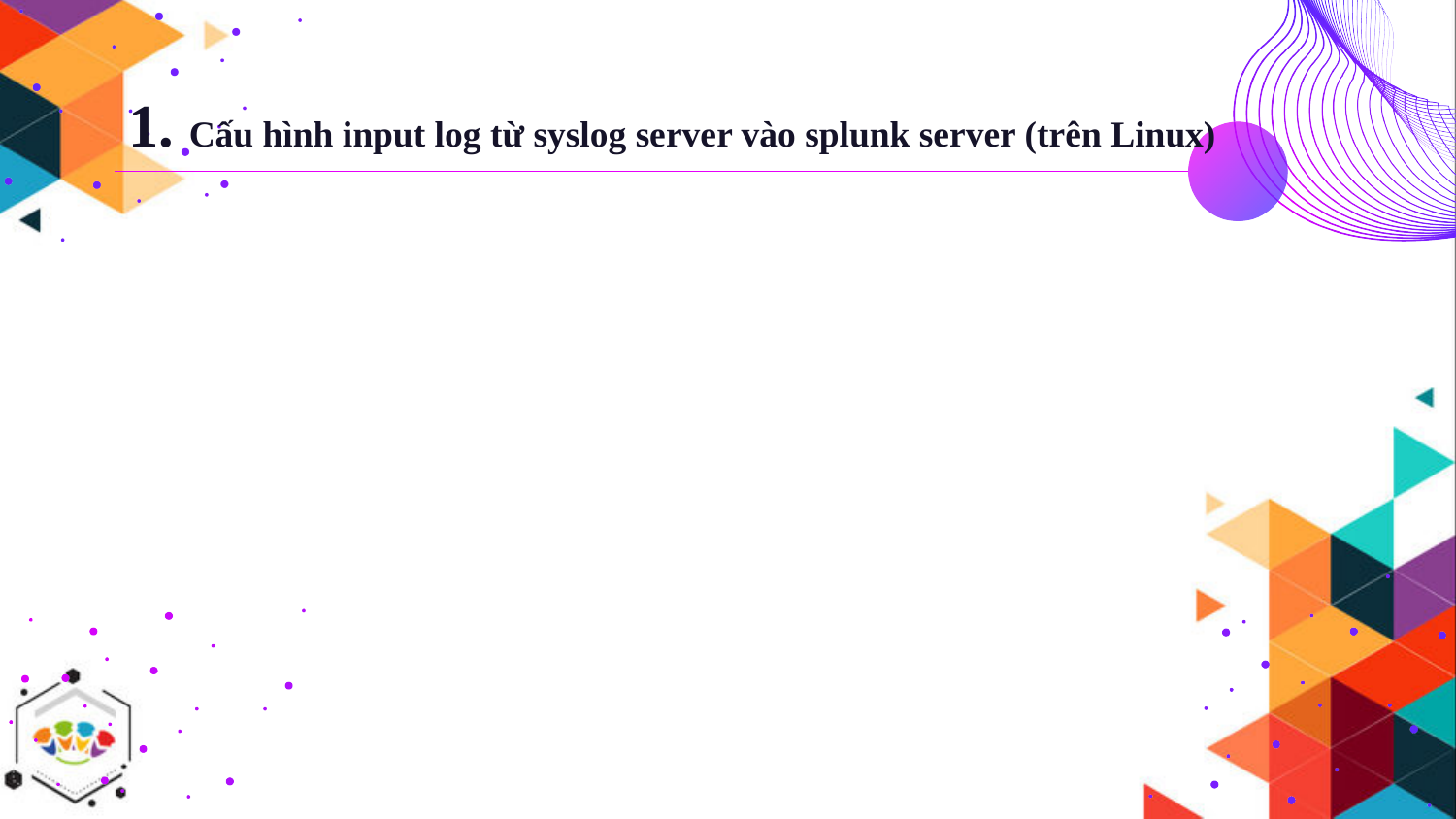

# 1. Cấu hình input log từ syslog server vào splunk server (trên Linux)